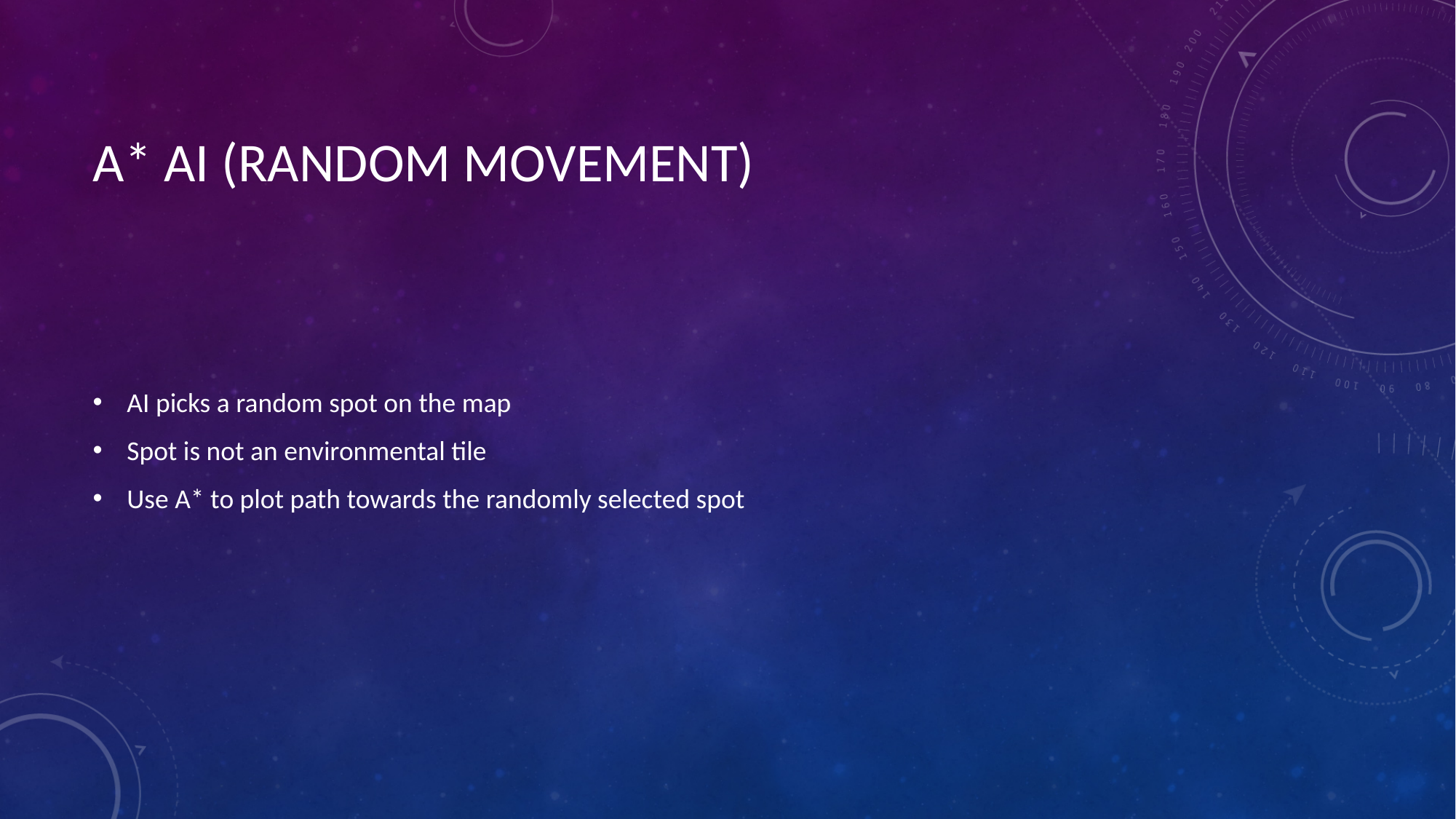

# A* ai (Random Movement)
AI picks a random spot on the map
Spot is not an environmental tile
Use A* to plot path towards the randomly selected spot